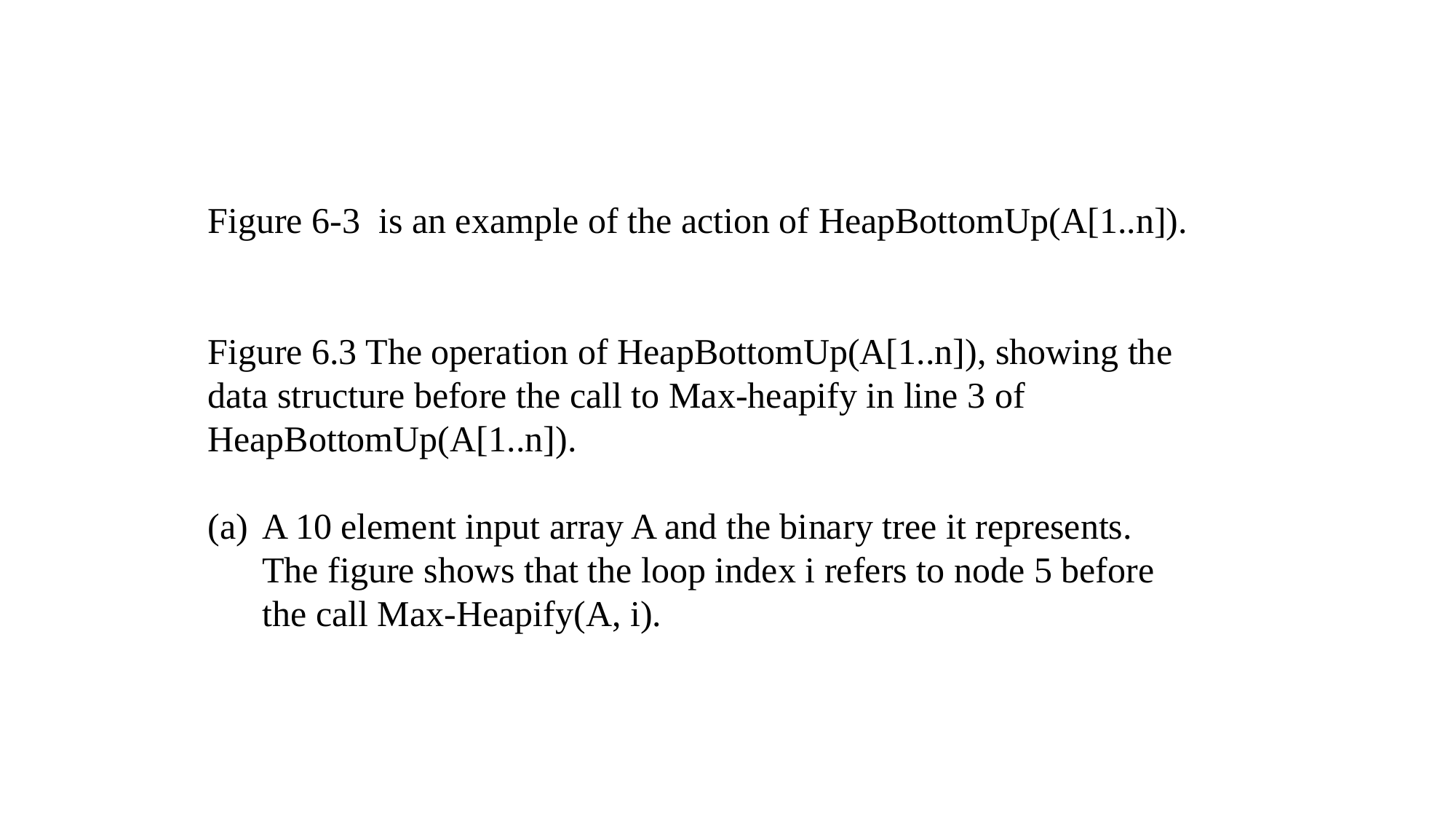

Figure 6-3  is an example of the action of HeapBottomUp(A[1..n]).

Figure 6.3 The operation of HeapBottomUp(A[1..n]), showing the data structure before the call to Max-heapify in line 3 of HeapBottomUp(A[1..n]).

A 10 element input array A and the binary tree it represents.
      The figure shows that the loop index i refers to node 5 before
      the call Max-Heapify(A, i).